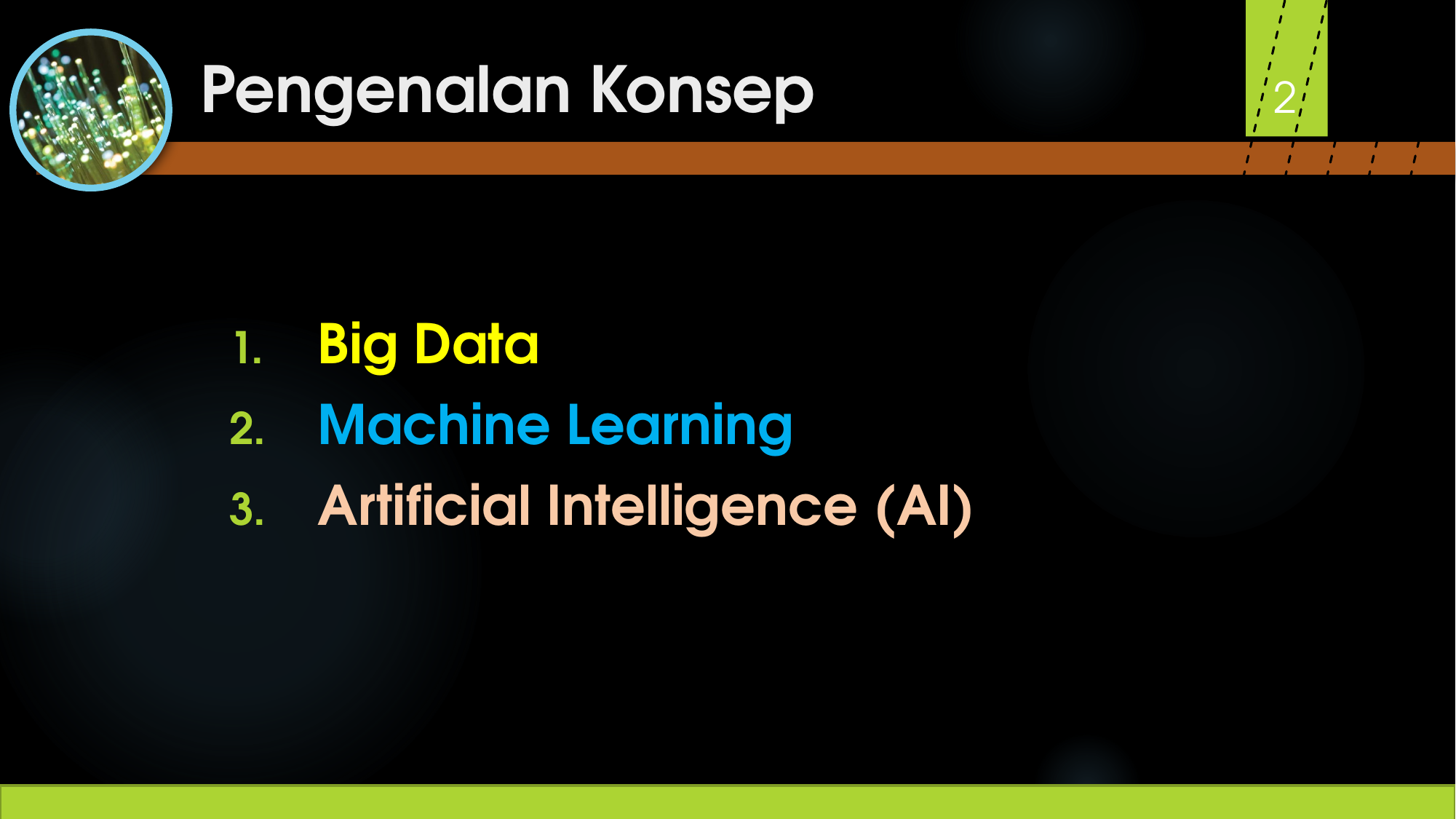

2
# Pengenalan Konsep
Big Data
Machine Learning
Artificial Intelligence (AI)